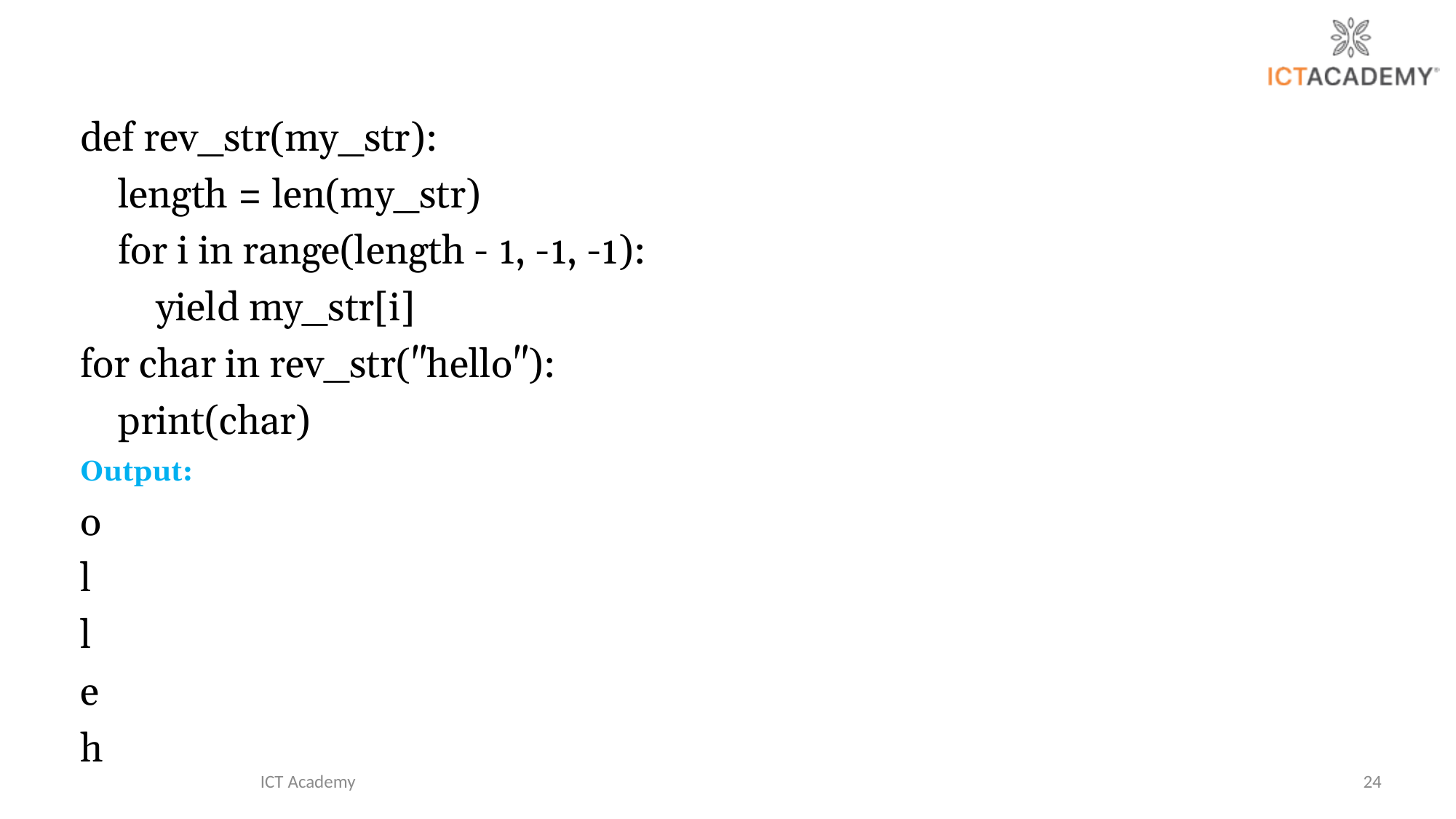

def rev_str(my_str):
    length = len(my_str)
    for i in range(length - 1, -1, -1):
        yield my_str[i]
for char in rev_str("hello"):
    print(char)
Output:
o
l
l
e
h
ICT Academy
24